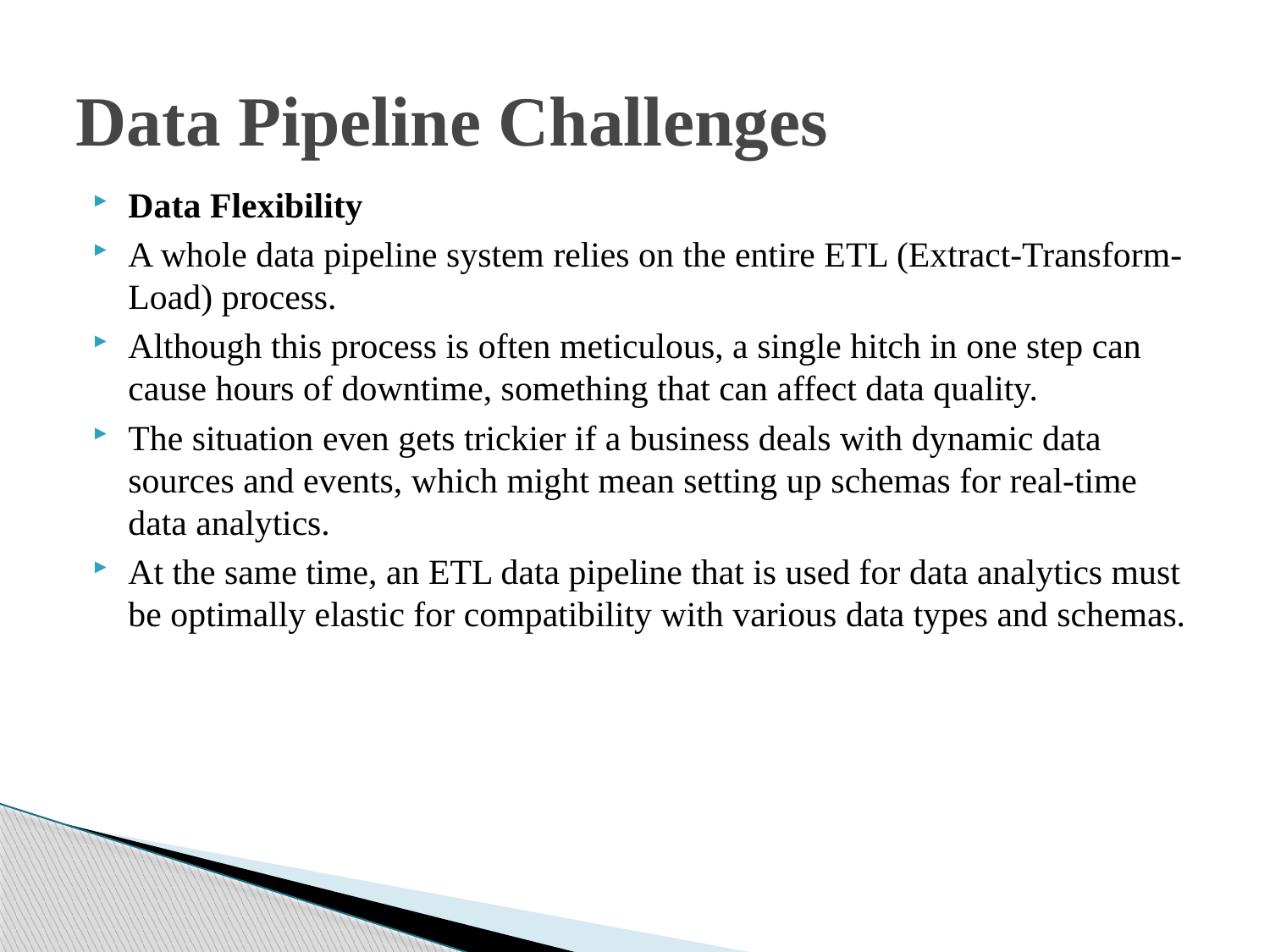

# Data Pipeline Challenges
Data Flexibility
A whole data pipeline system relies on the entire ETL (Extract-Transform-Load) process.
Although this process is often meticulous, a single hitch in one step can cause hours of downtime, something that can affect data quality.
The situation even gets trickier if a business deals with dynamic data sources and events, which might mean setting up schemas for real-time data analytics.
At the same time, an ETL data pipeline that is used for data analytics must be optimally elastic for compatibility with various data types and schemas.